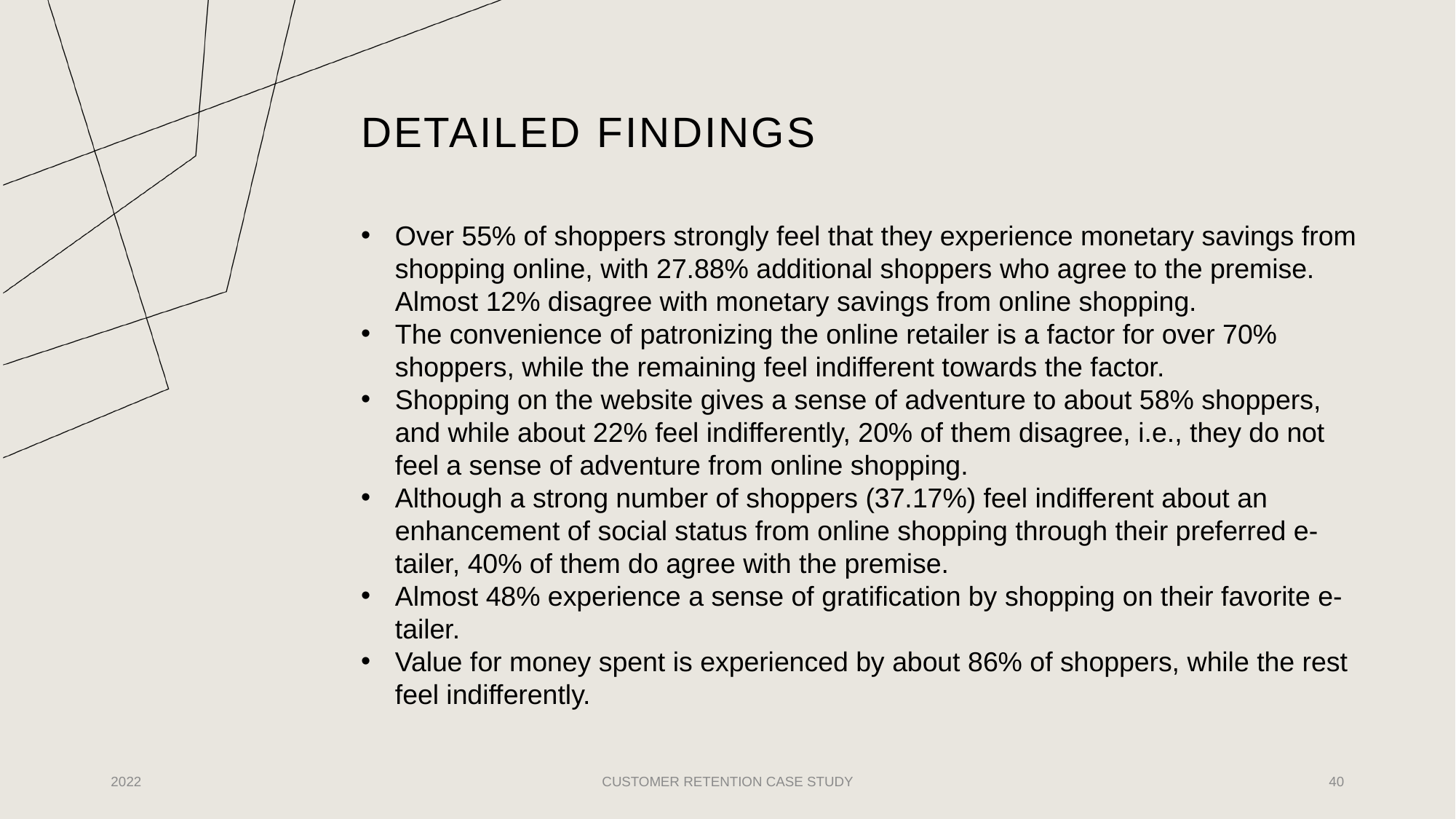

# Detailed findings
Over 55% of shoppers strongly feel that they experience monetary savings from shopping online, with 27.88% additional shoppers who agree to the premise. Almost 12% disagree with monetary savings from online shopping.
The convenience of patronizing the online retailer is a factor for over 70% shoppers, while the remaining feel indifferent towards the factor.
Shopping on the website gives a sense of adventure to about 58% shoppers, and while about 22% feel indifferently, 20% of them disagree, i.e., they do not feel a sense of adventure from online shopping.
Although a strong number of shoppers (37.17%) feel indifferent about an enhancement of social status from online shopping through their preferred e-tailer, 40% of them do agree with the premise.
Almost 48% experience a sense of gratification by shopping on their favorite e-tailer.
Value for money spent is experienced by about 86% of shoppers, while the rest feel indifferently.
2022
CUSTOMER RETENTION CASE STUDY
40